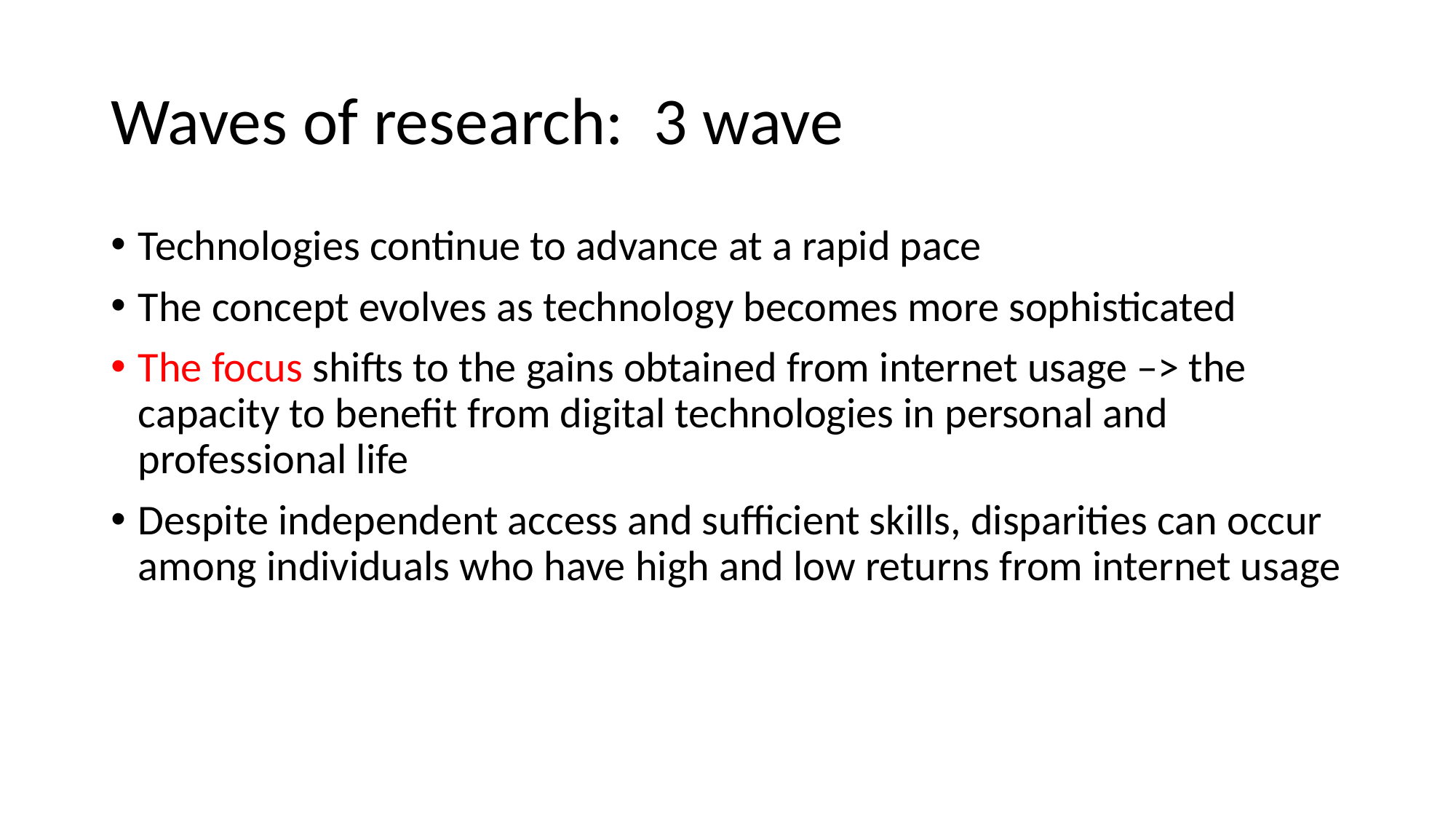

# Waves of research:  3 wave
Technologies continue to advance at a rapid pace
The concept evolves as technology becomes more sophisticated
The focus shifts to the gains obtained from internet usage –> the capacity to benefit from digital technologies in personal and professional life
Despite independent access and sufficient skills, disparities can occur among individuals who have high and low returns from internet usage